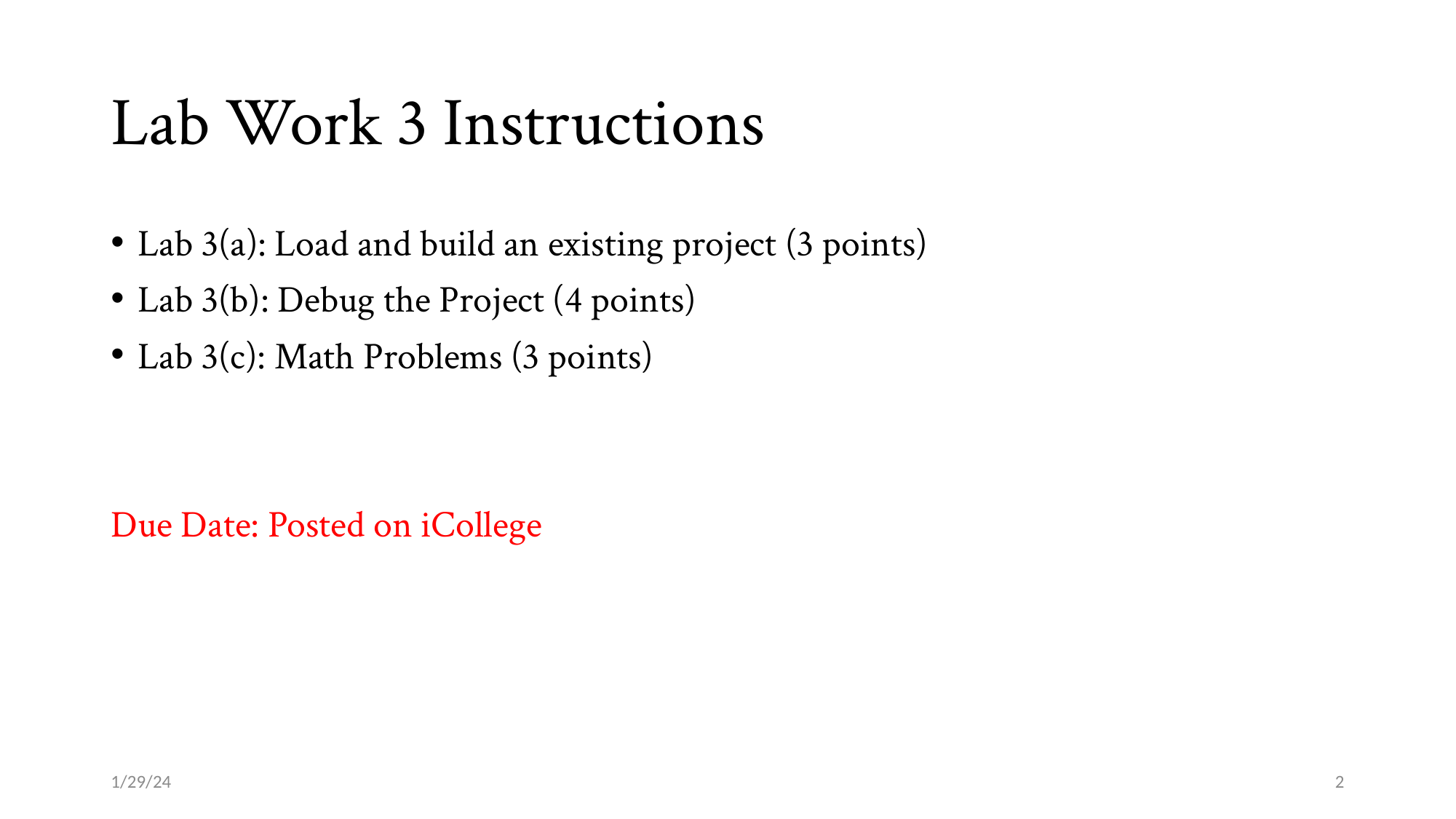

# Lab Work 3 Instructions
Lab 3(a): Load and build an existing project (3 points)
Lab 3(b): Debug the Project (4 points)
Lab 3(c): Math Problems (3 points)

Due Date: Posted on iCollege

1/29/24

2